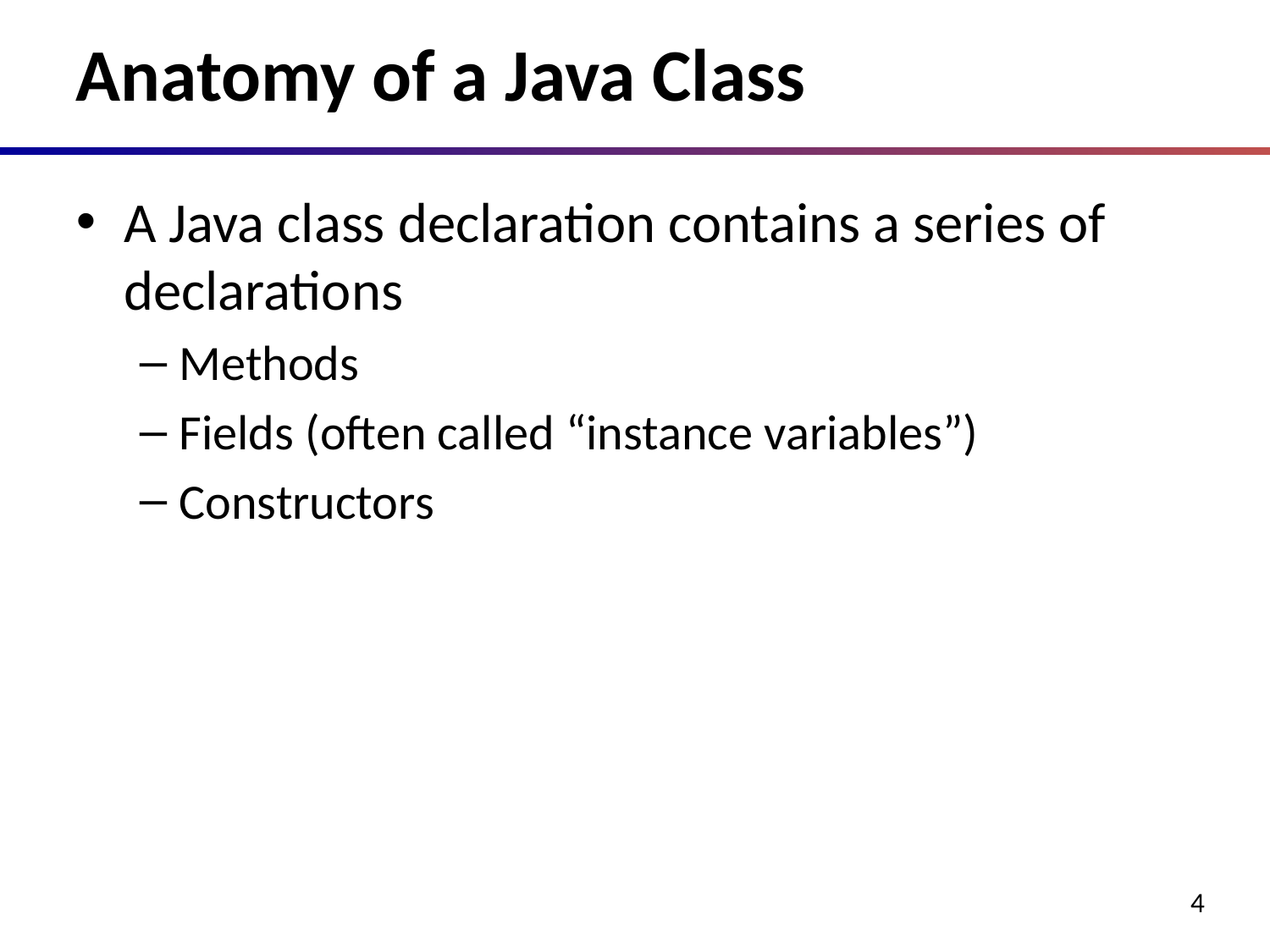

# Anatomy of a Java Class
A Java class declaration contains a series of declarations
Methods
Fields (often called “instance variables”)
Constructors